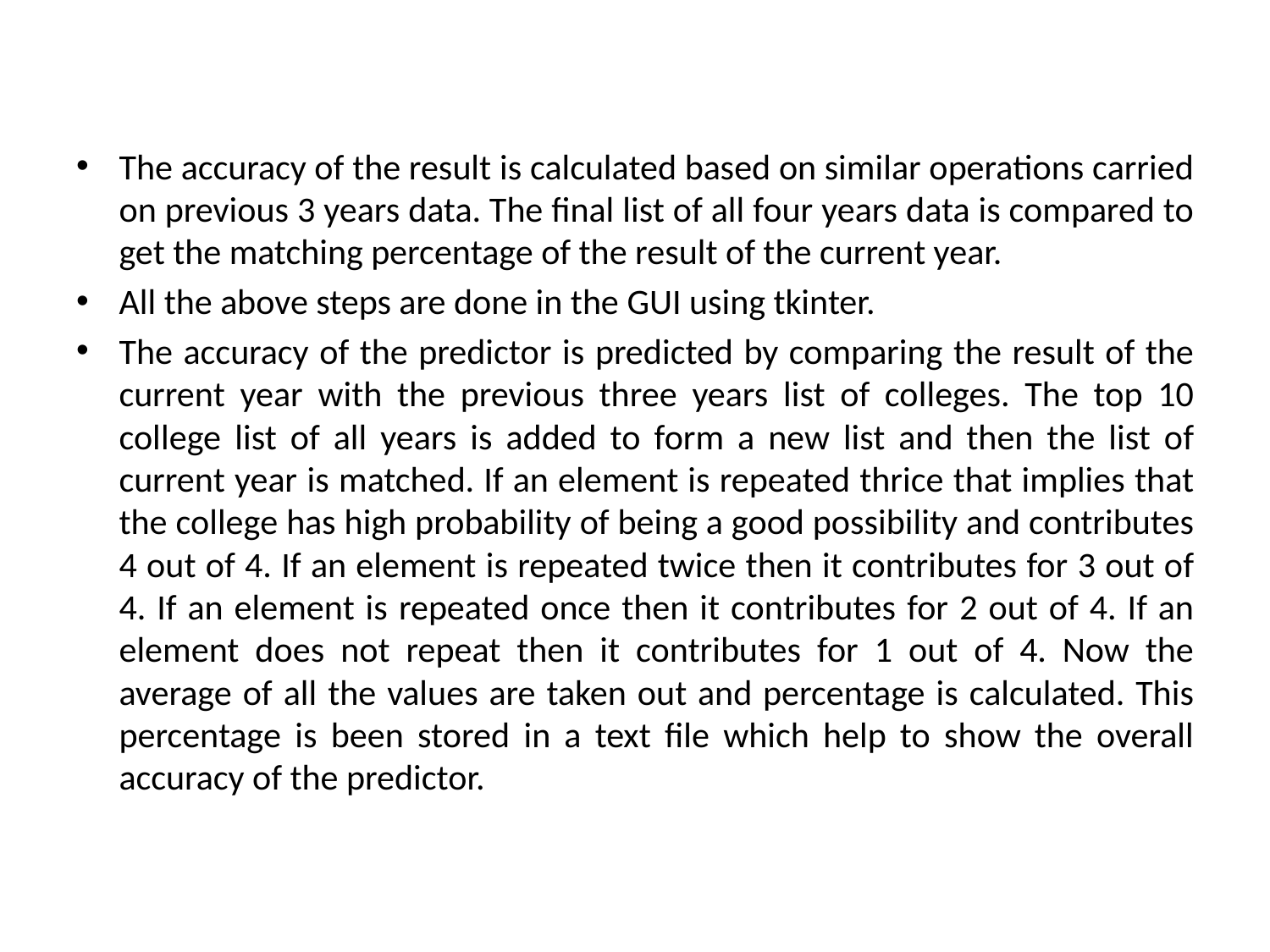

The accuracy of the result is calculated based on similar operations carried on previous 3 years data. The final list of all four years data is compared to get the matching percentage of the result of the current year.
All the above steps are done in the GUI using tkinter.
The accuracy of the predictor is predicted by comparing the result of the current year with the previous three years list of colleges. The top 10 college list of all years is added to form a new list and then the list of current year is matched. If an element is repeated thrice that implies that the college has high probability of being a good possibility and contributes 4 out of 4. If an element is repeated twice then it contributes for 3 out of 4. If an element is repeated once then it contributes for 2 out of 4. If an element does not repeat then it contributes for 1 out of 4. Now the average of all the values are taken out and percentage is calculated. This percentage is been stored in a text file which help to show the overall accuracy of the predictor.